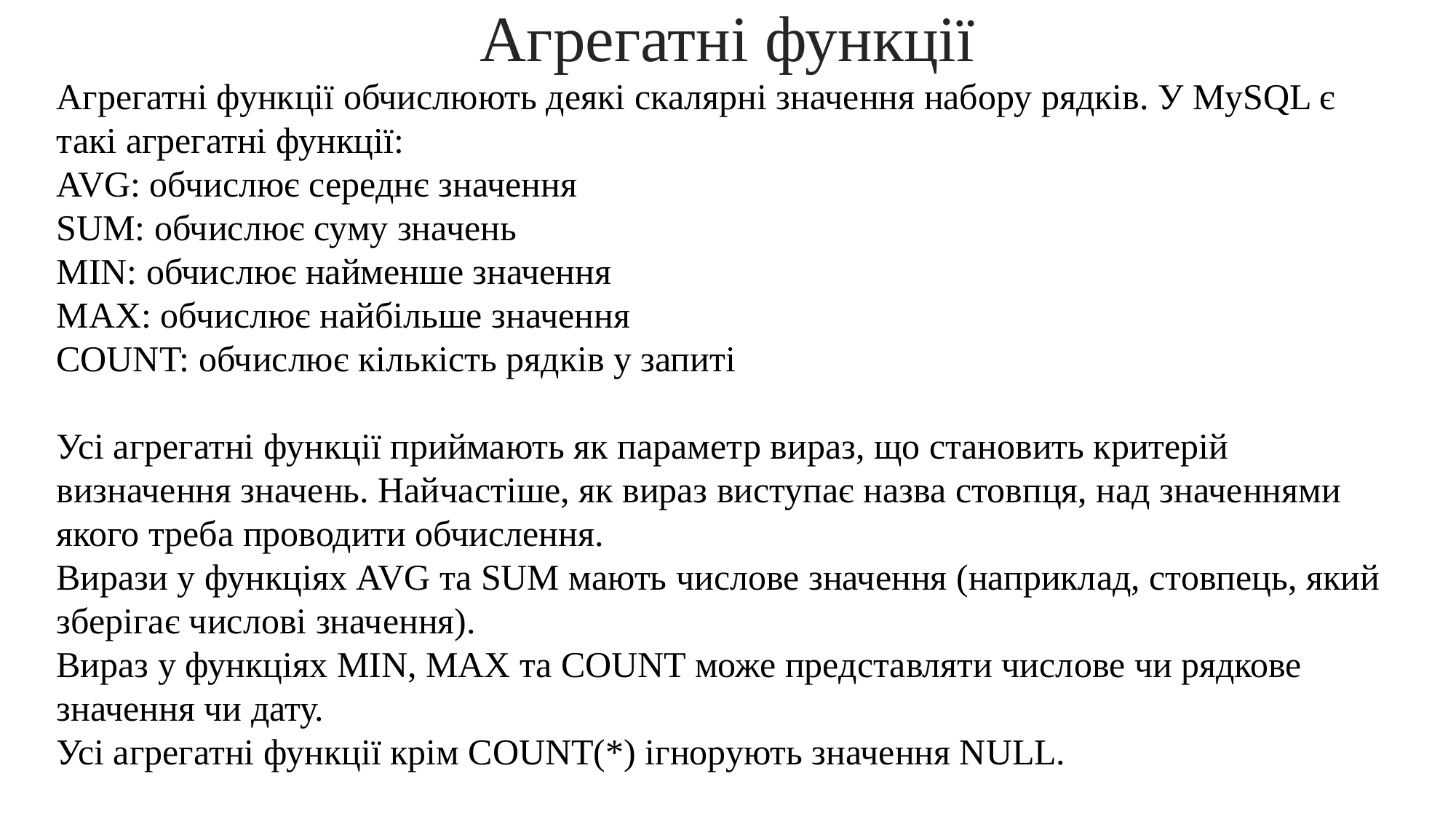

# Агрегатні функції
Агрегатні функції обчислюють деякі скалярні значення набору рядків. У MySQL є такі агрегатні функції:
AVG: обчислює середнє значення
SUM: обчислює суму значень
MIN: обчислює найменше значення
MAX: обчислює найбільше значення
COUNT: обчислює кількість рядків у запиті

Усі агрегатні функції приймають як параметр вираз, що становить критерій визначення значень. Найчастіше, як вираз виступає назва стовпця, над значеннями якого треба проводити обчислення.
Вирази у функціях AVG та SUM мають числове значення (наприклад, стовпець, який зберігає числові значення).
Вираз у функціях MIN, MAX та COUNT може представляти числове чи рядкове значення чи дату.
Усі агрегатні функції крім COUNT(*) ігнорують значення NULL.